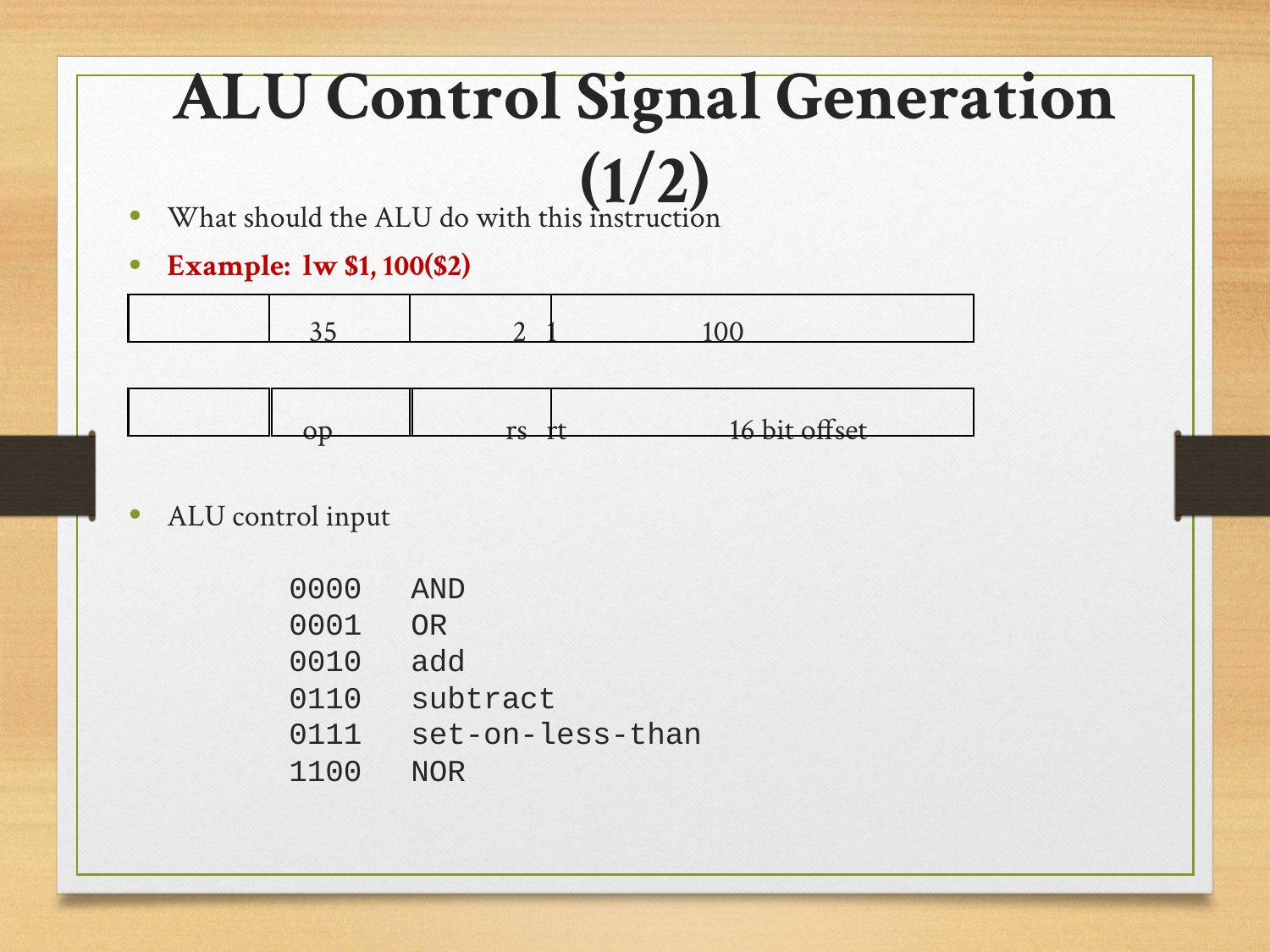

ALU Control Signal Generation (1/2)

What should the ALU do with this instruction
Example:  lw $1, 100($2)
	   35	               2	  1	       100
	  op	              rs	  rt	           16 bit offset
ALU control input
	0000 	AND
	0001	OR
	0010	add
	0110	subtract
	0111	set-on-less-than
	1100	NOR